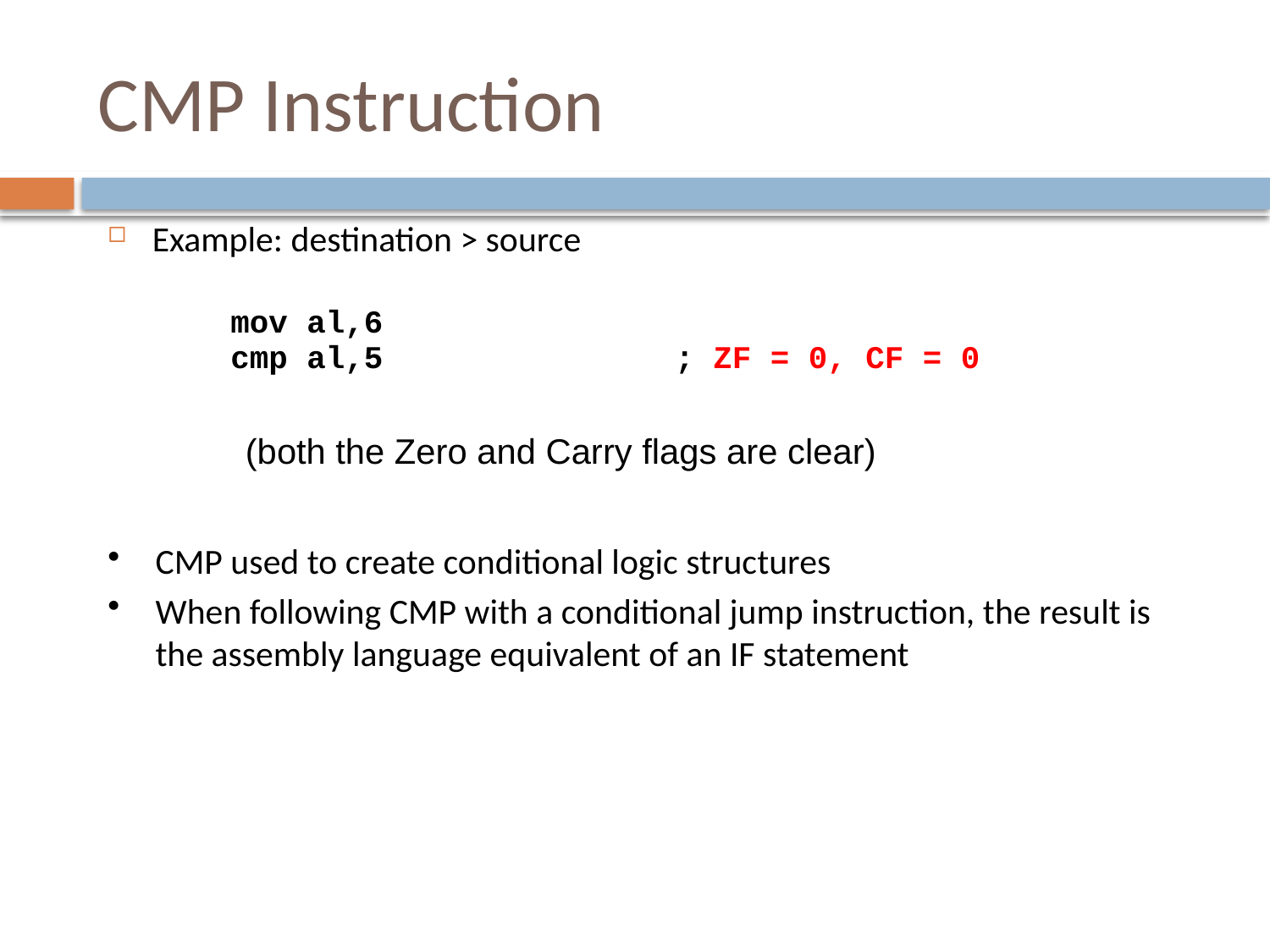

# CMP Instruction
Example: destination > source
mov al,6
cmp al,5	; ZF = 0, CF = 0
(both the Zero and Carry flags are clear)
CMP used to create conditional logic structures
When following CMP with a conditional jump instruction, the result is the assembly language equivalent of an IF statement